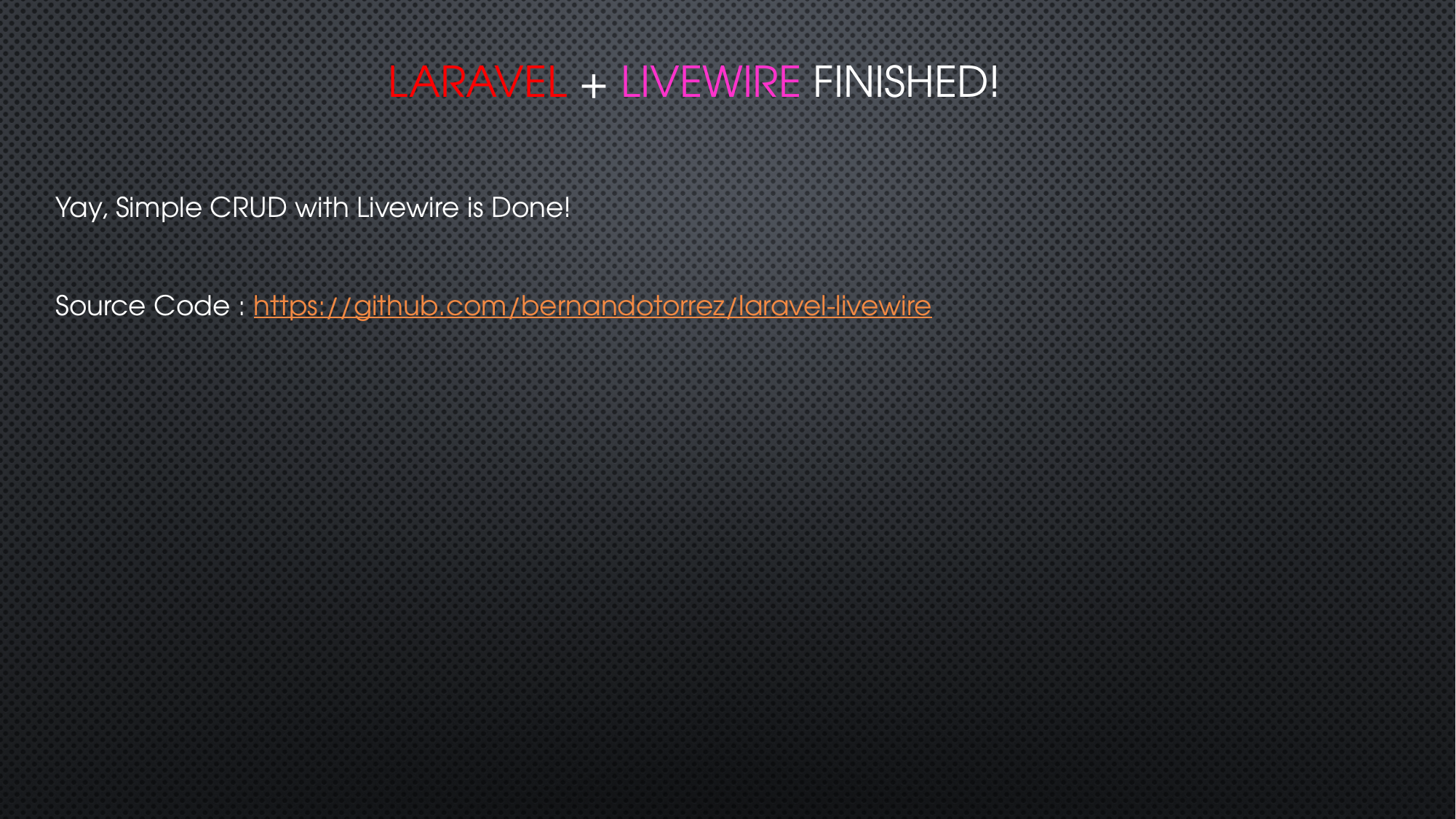

LARAVEL + LIVEWIRE FINISHED!
Yay, Simple CRUD with Livewire is Done!

Source Code : https://github.com/bernandotorrez/laravel-livewire